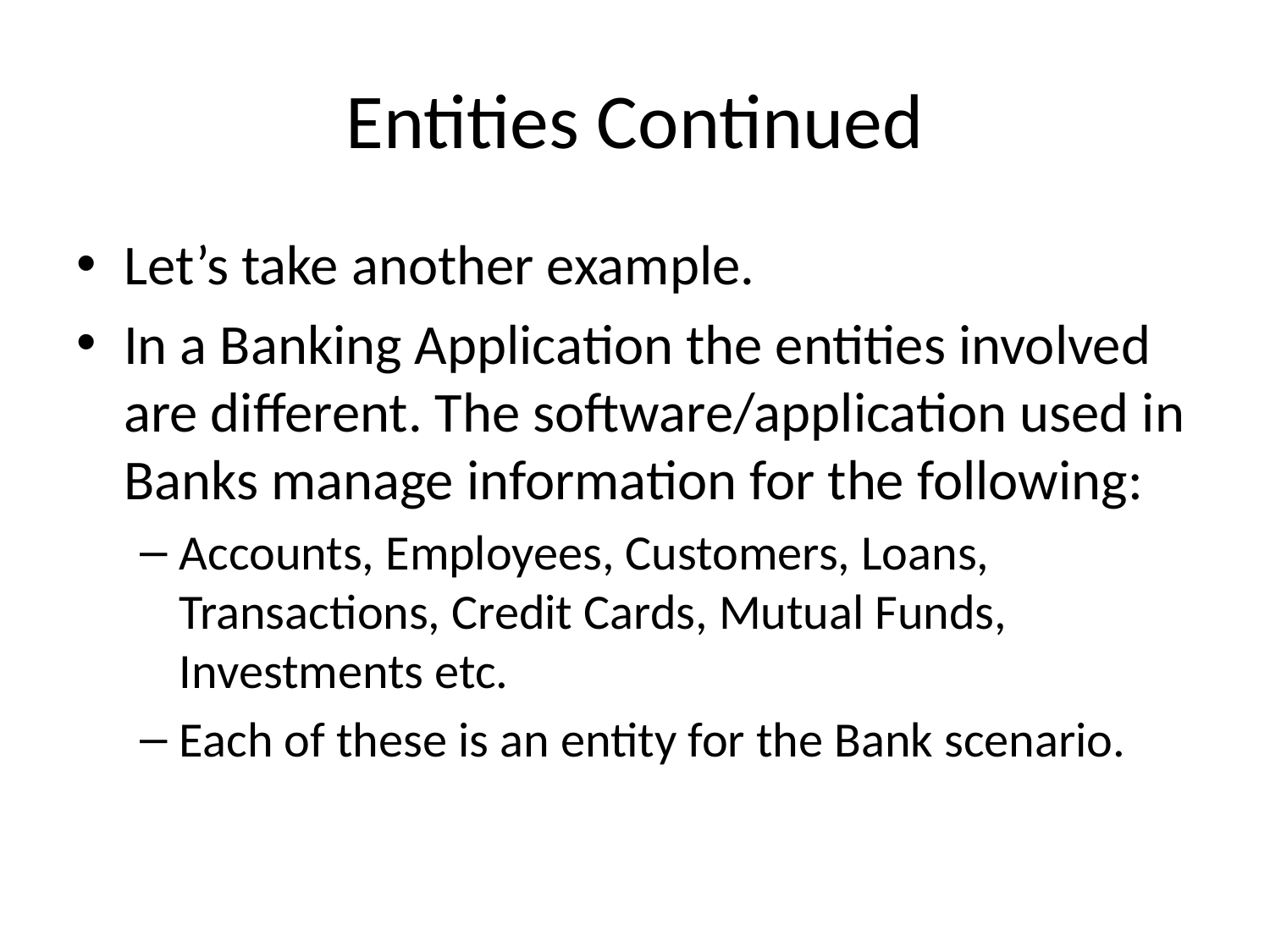

# Entities Continued
Let’s take another example.
In a Banking Application the entities involved are different. The software/application used in Banks manage information for the following:
Accounts, Employees, Customers, Loans, Transactions, Credit Cards, Mutual Funds, Investments etc.
Each of these is an entity for the Bank scenario.